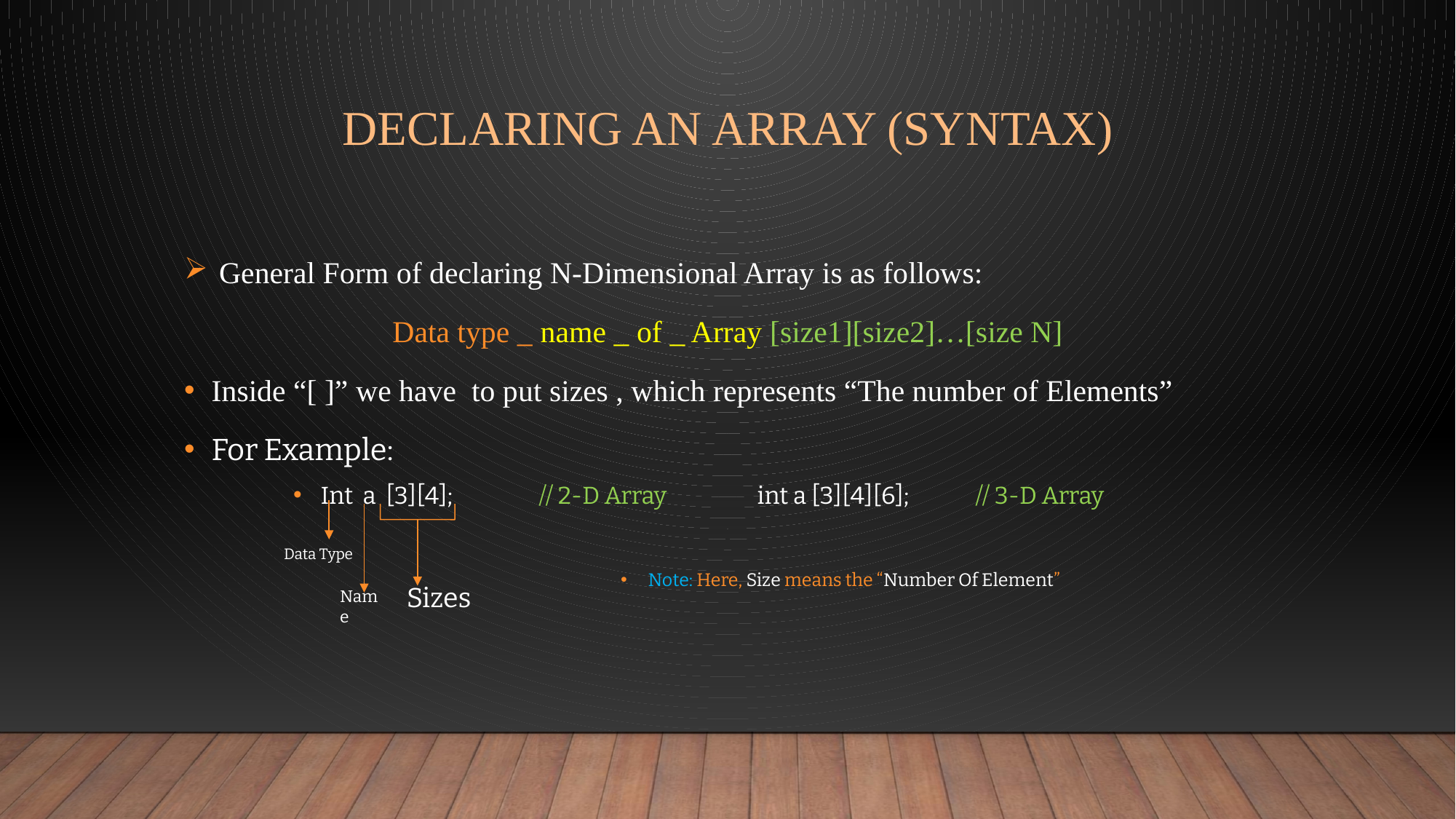

# Declaring An Array (syntax)
 General Form of declaring N-Dimensional Array is as follows:
Data type _ name _ of _ Array [size1][size2]…[size N]
Inside “[ ]” we have  to put sizes , which represents “The number of Elements”
For Example:
Int  a  [3][4];	// 2-D Array	int a [3][4][6];	// 3-D Array

Note: Here, Size means the “Number Of Element”

Data Type

Sizes
Name